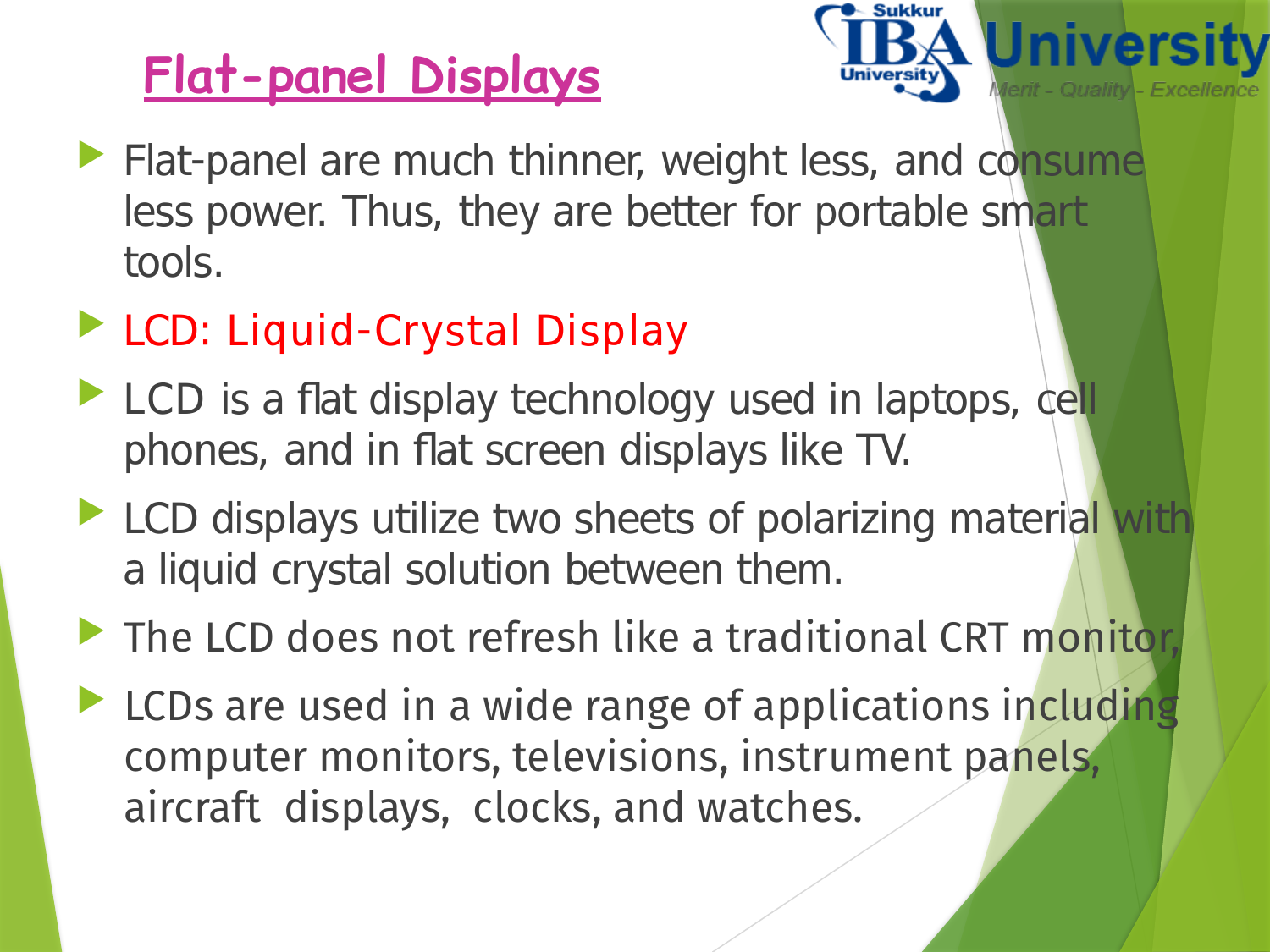

# Flat-panel Displays
Flat-panel are much thinner, weight less, and consume less power. Thus, they are better for portable smart tools.
LCD: Liquid-Crystal Display
LCD is a flat display technology used in laptops, cell phones, and in flat screen displays like TV.
LCD displays utilize two sheets of polarizing material with a liquid crystal solution between them.
The LCD does not refresh like a traditional CRT monitor,
LCDs are used in a wide range of applications including computer monitors, televisions, instrument panels, aircraft  displays,  clocks, and watches.